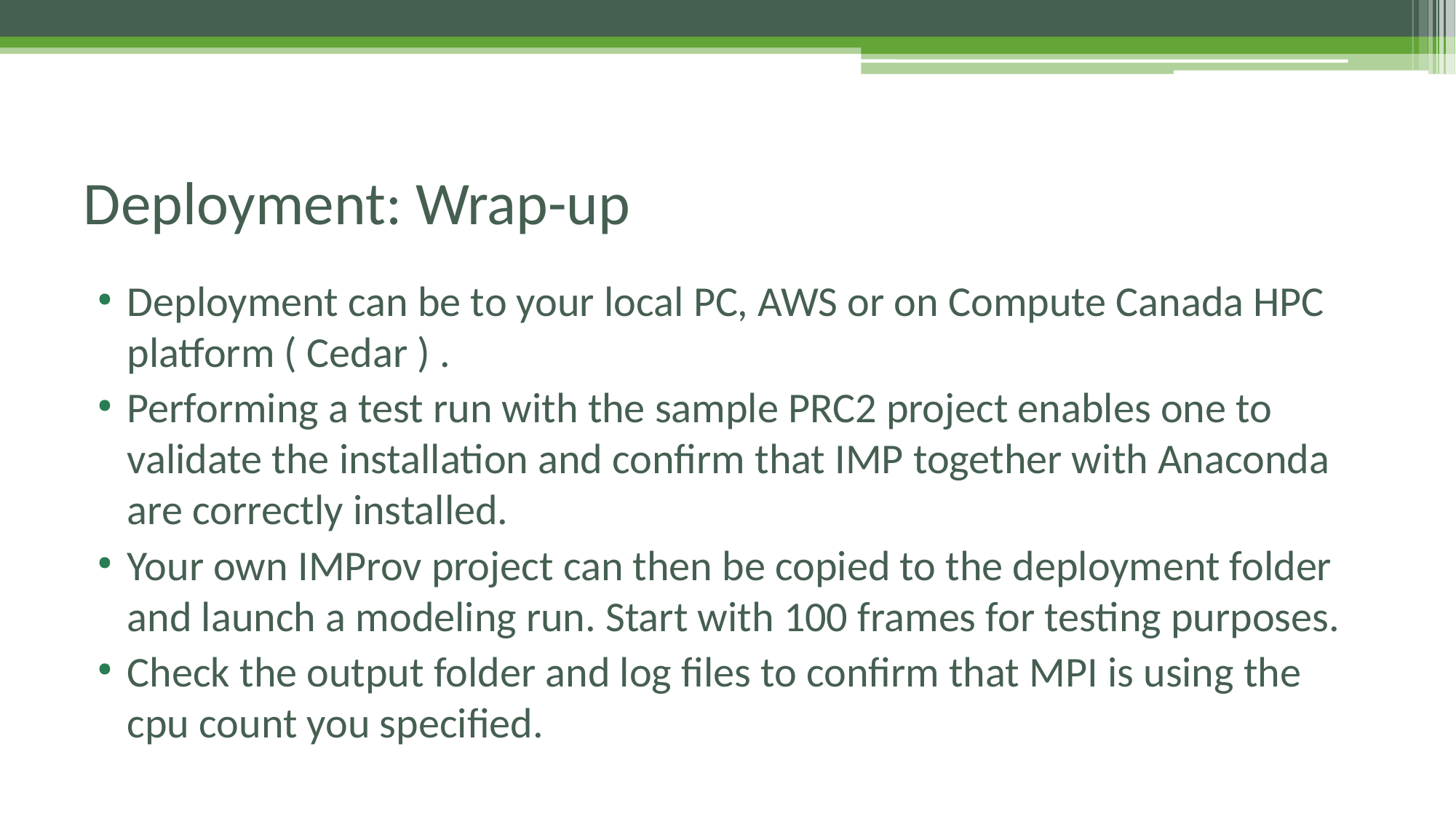

# Deployment: Wrap-up
Deployment can be to your local PC, AWS or on Compute Canada HPC platform ( Cedar ) .
Performing a test run with the sample PRC2 project enables one to validate the installation and confirm that IMP together with Anaconda are correctly installed.
Your own IMProv project can then be copied to the deployment folder and launch a modeling run. Start with 100 frames for testing purposes.
Check the output folder and log files to confirm that MPI is using the cpu count you specified.